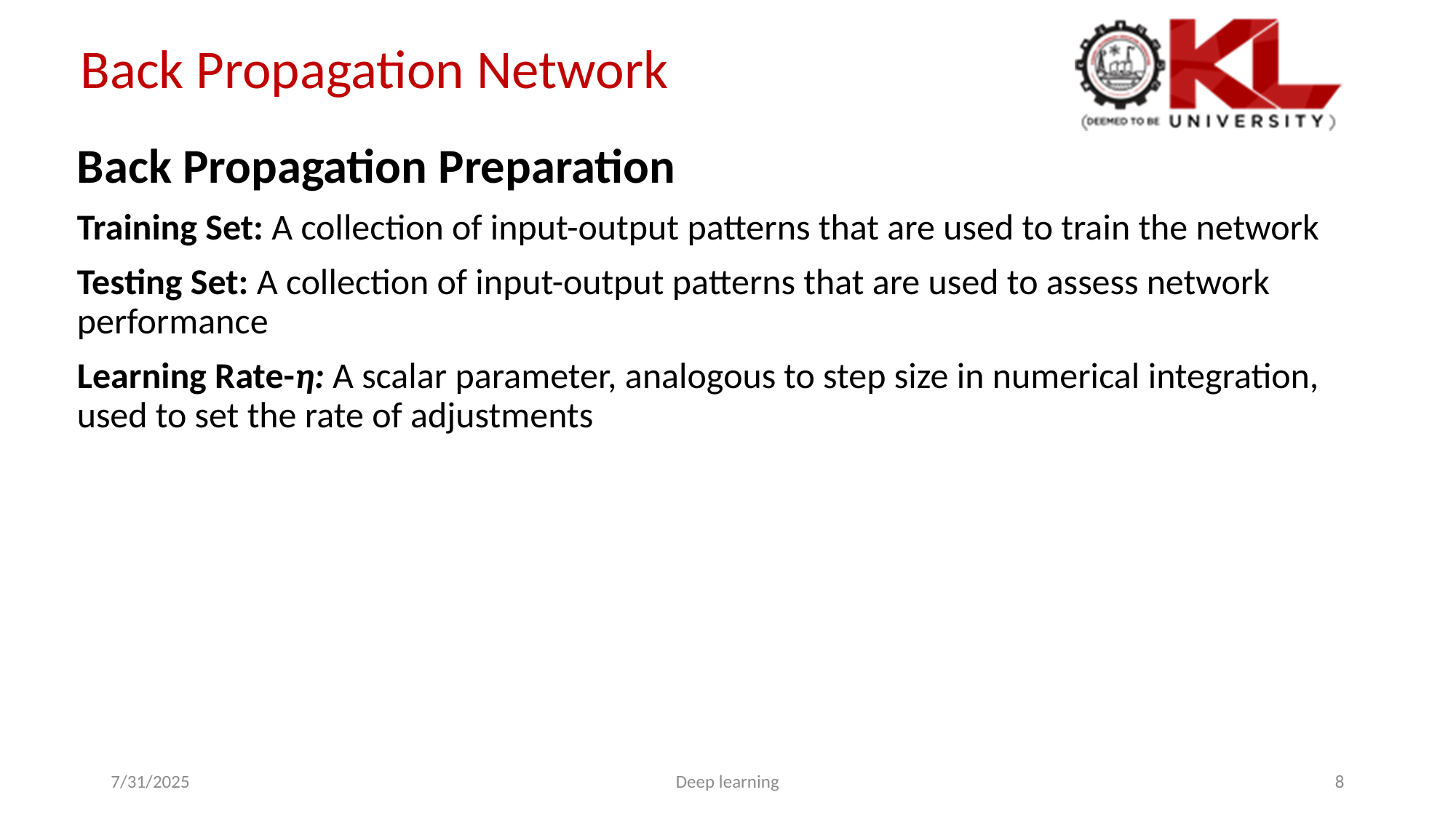

# Back Propagation Network
Back Propagation Preparation
Training Set: A collection of input-output patterns that are used to train the network
Testing Set: A collection of input-output patterns that are used to assess network performance
Learning Rate-η: A scalar parameter, analogous to step size in numerical integration, used to set the rate of adjustments

7/31/2025
Deep learning
8